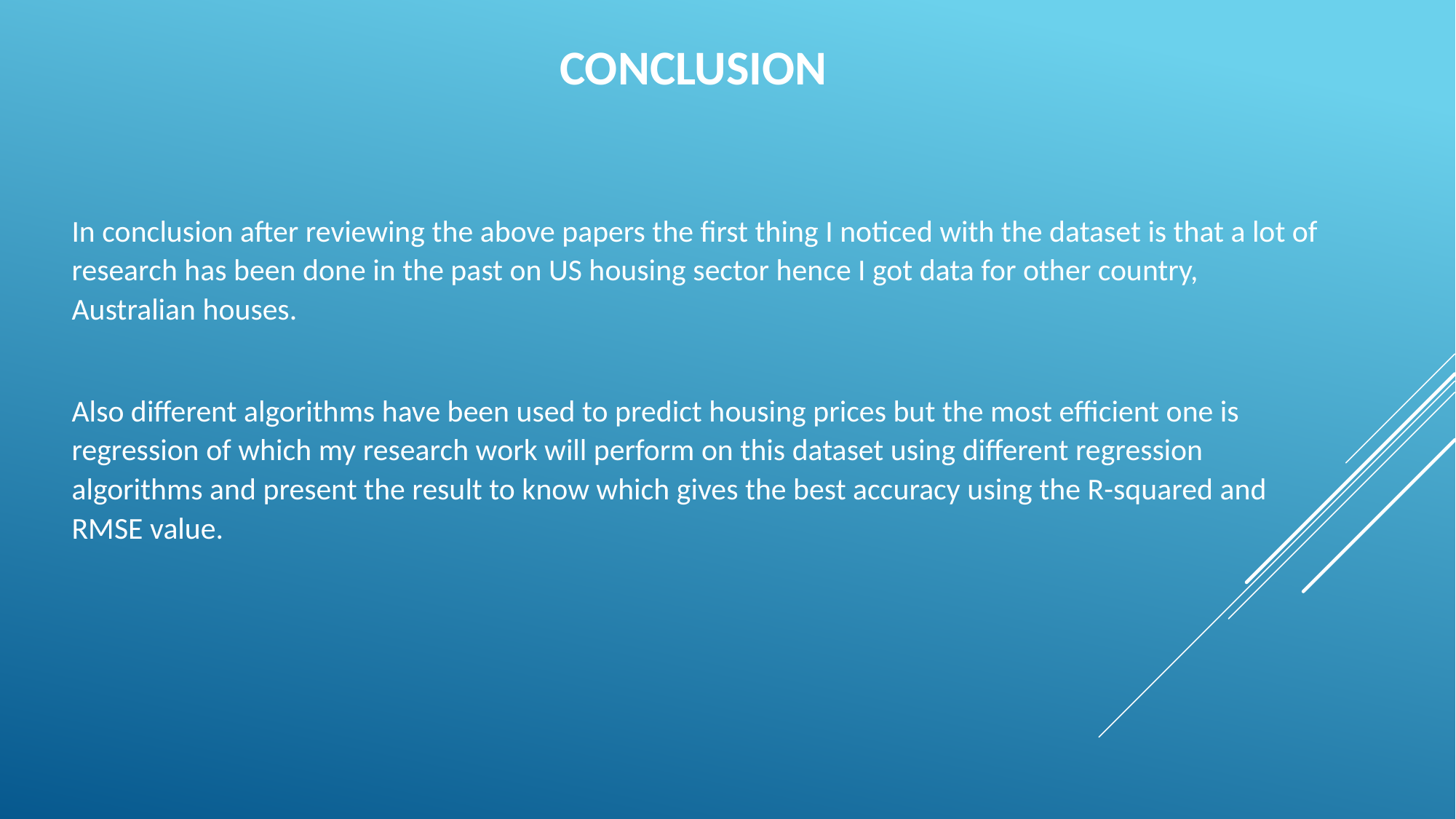

CONCLUSION

In conclusion after reviewing the above papers the first thing I noticed with the dataset is that a lot of research has been done in the past on US housing sector hence I got data for other country, Australian houses.

Also different algorithms have been used to predict housing prices but the most efficient one is regression of which my research work will perform on this dataset using different regression algorithms and present the result to know which gives the best accuracy using the R-squared and RMSE value.